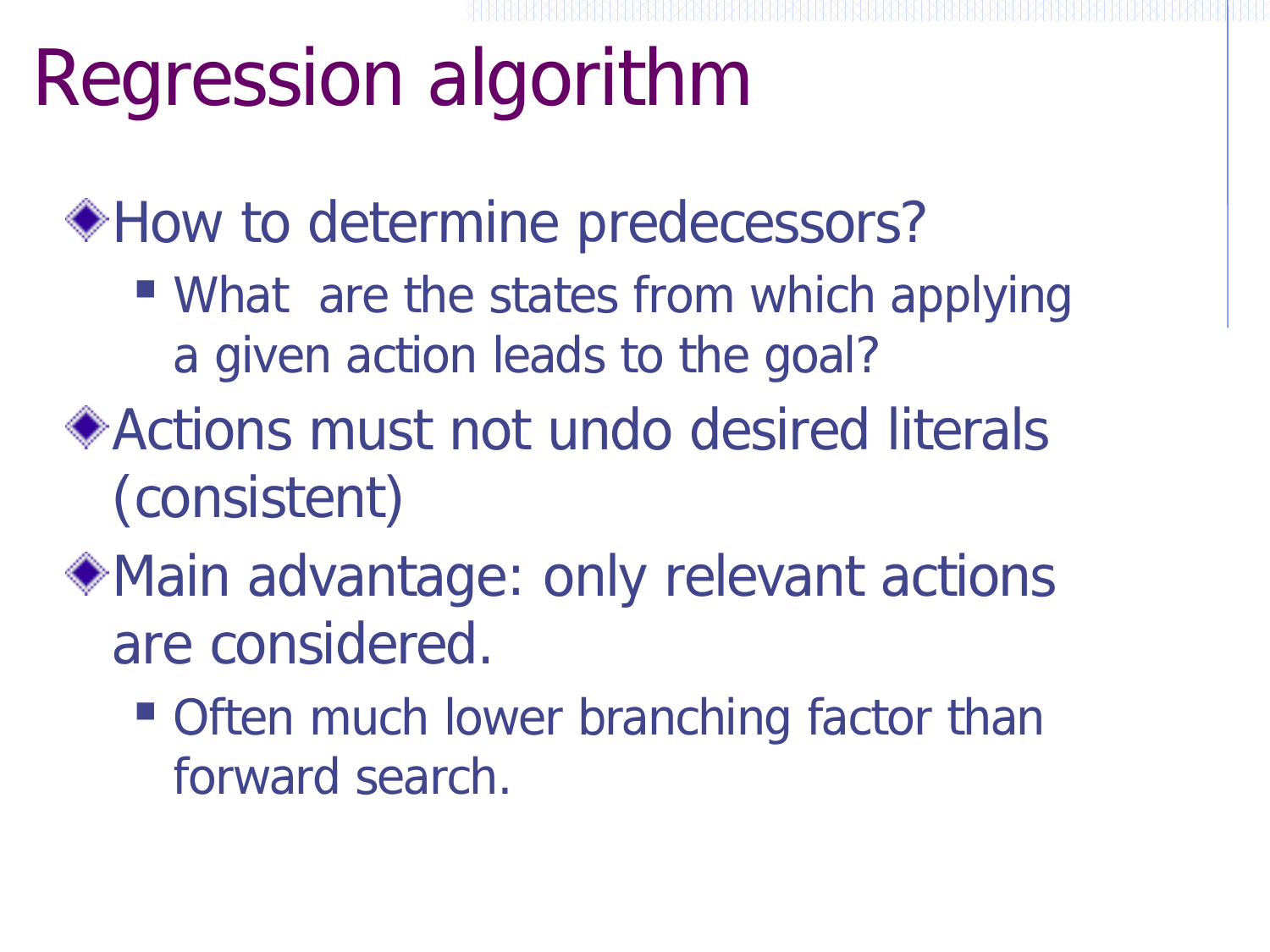

# Regression algorithm
How to determine predecessors?
What  are the states from which applying a given action leads to the goal?
Actions must not undo desired literals (consistent)
Main advantage: only relevant actions are considered.
Often much lower branching factor than forward search.